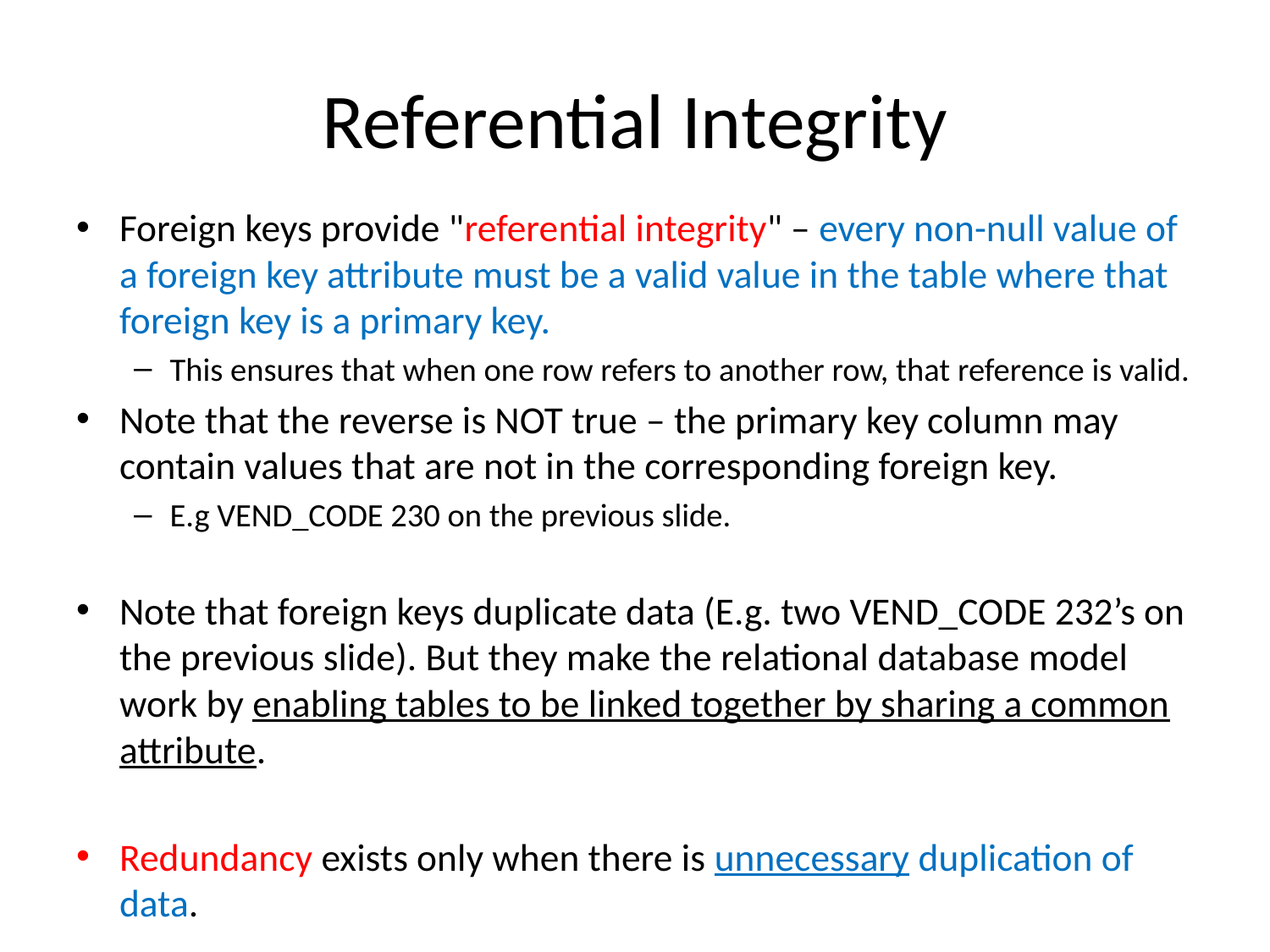

# Referential Integrity
Foreign keys provide "referential integrity" – every non-null value of a foreign key attribute must be a valid value in the table where that foreign key is a primary key.
This ensures that when one row refers to another row, that reference is valid.
Note that the reverse is NOT true – the primary key column may contain values that are not in the corresponding foreign key.
E.g VEND_CODE 230 on the previous slide.

Note that foreign keys duplicate data (E.g. two VEND_CODE 232’s on the previous slide). But they make the relational database model work by enabling tables to be linked together by sharing a common attribute.

Redundancy exists only when there is unnecessary duplication of data.